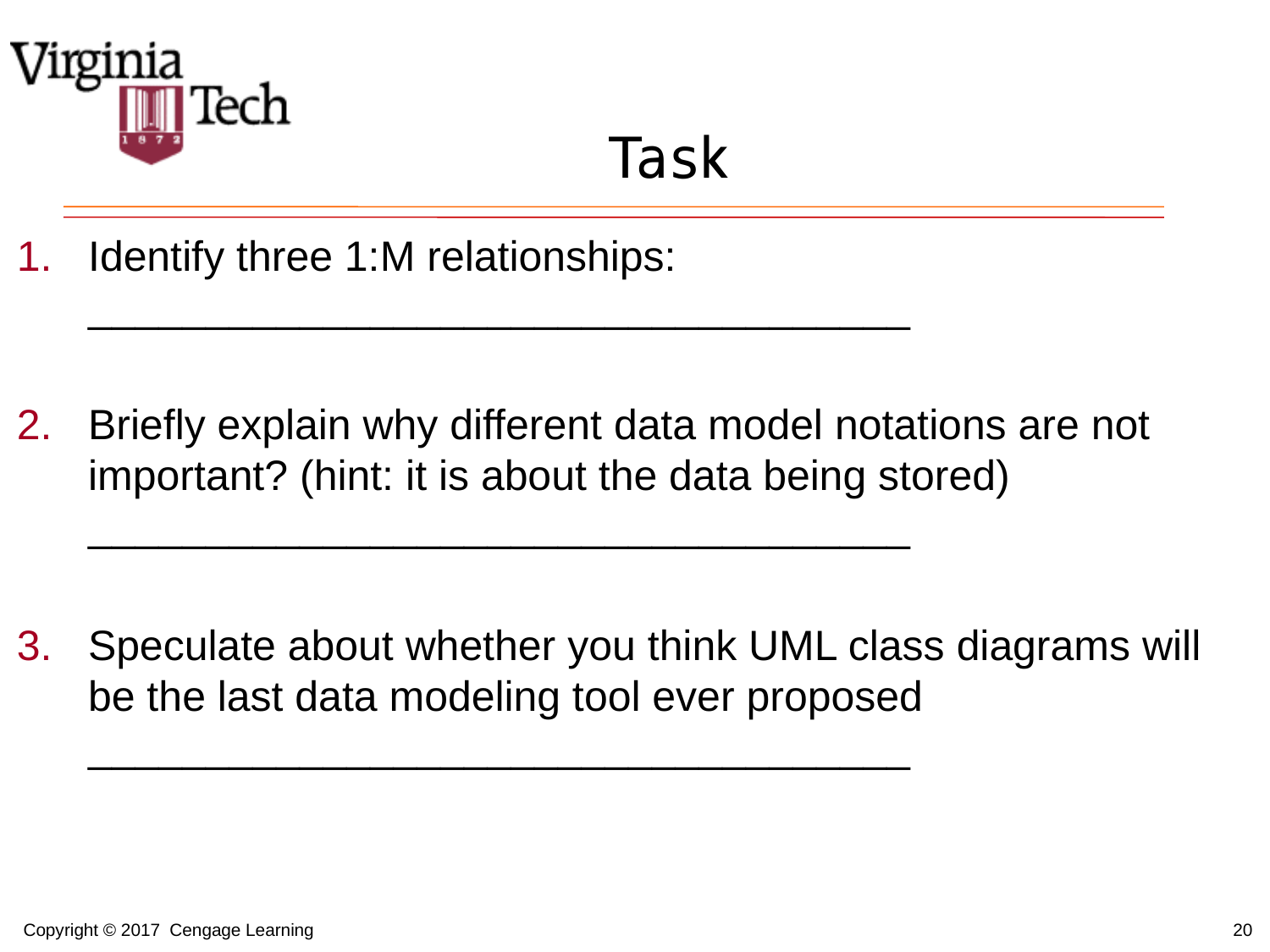

# Task
Identify three 1:M relationships: ___________________________________

Briefly explain why different data model notations are not  important? (hint: it is about the data being stored) ___________________________________

Speculate about whether you think UML class diagrams will be the last data modeling tool ever proposed ___________________________________

20
Copyright © 2017  Cengage Learning